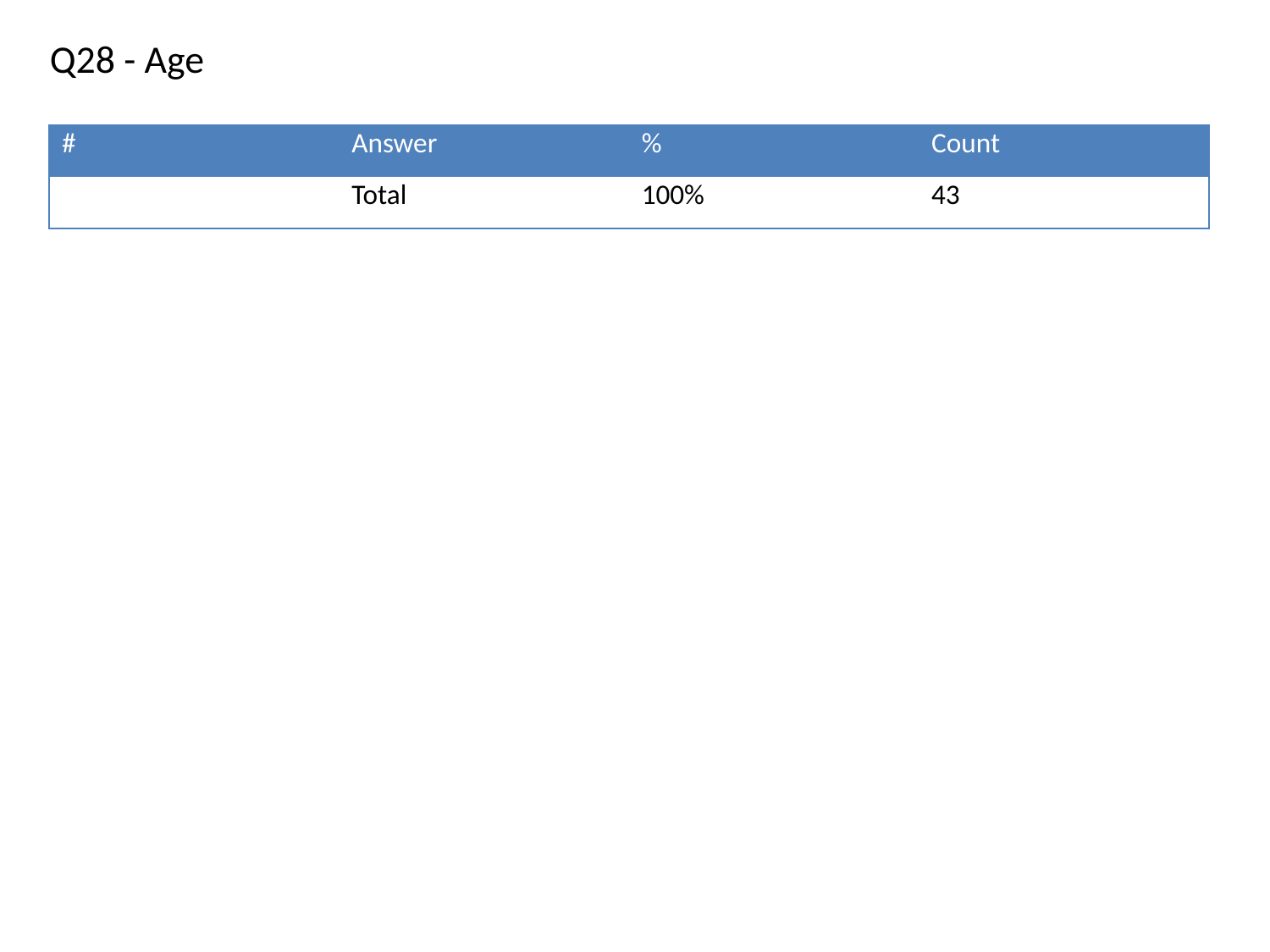

Q28 - Age
| # | Answer | % | Count |
| --- | --- | --- | --- |
|  | Total | 100% | 43 |